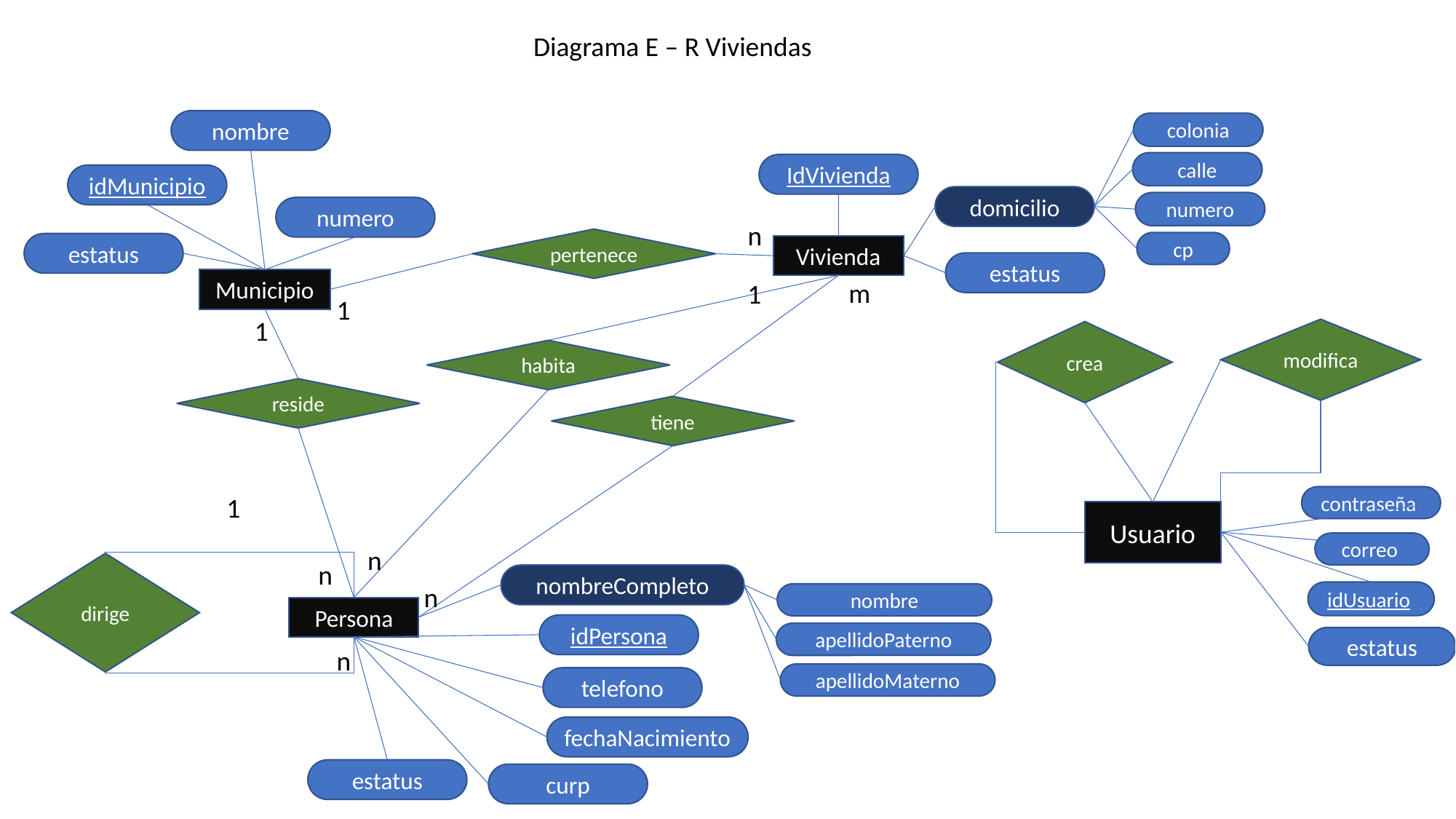

Diagrama E – R Viviendas
nombre
colonia
calle
IdVivienda
idMunicipio
domicilio
numero
numero
n
pertenece
cp
estatus
Vivienda
estatus
Municipio
m
1
1
1
modifica
crea
habita
reside
tiene
1
contraseña
Usuario
correo
n
n
dirige
nombreCompleto
n
idUsuario
nombre
Persona
idPersona
apellidoPaterno
estatus
n
apellidoMaterno
telefono
fechaNacimiento
estatus
curp